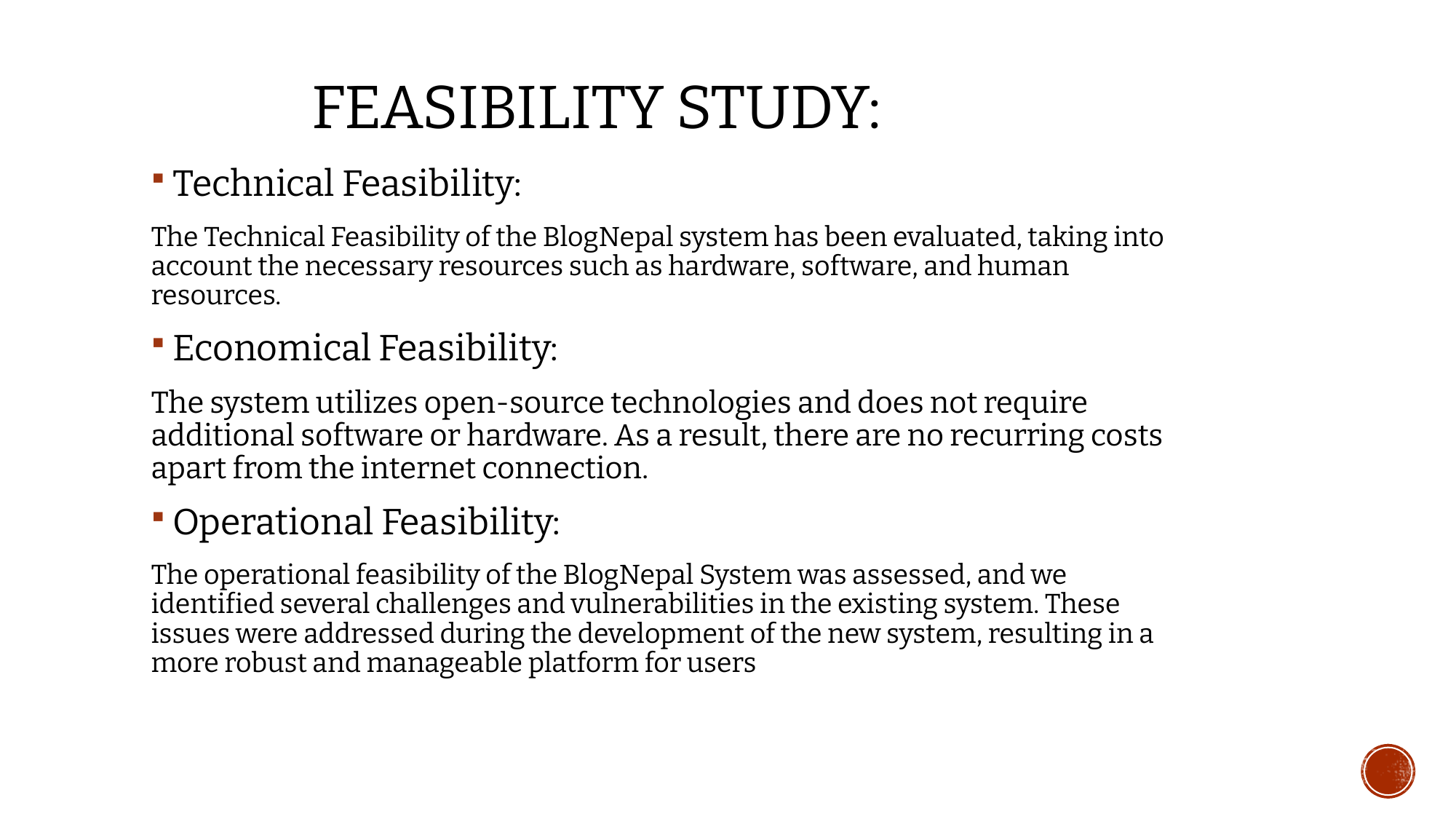

# Feasibility Study:
Technical Feasibility:
The Technical Feasibility of the BlogNepal system has been evaluated, taking into account the necessary resources such as hardware, software, and human resources.
Economical Feasibility:
The system utilizes open-source technologies and does not require additional software or hardware. As a result, there are no recurring costs apart from the internet connection.
Operational Feasibility:
The operational feasibility of the BlogNepal System was assessed, and we identified several challenges and vulnerabilities in the existing system. These issues were addressed during the development of the new system, resulting in a more robust and manageable platform for users